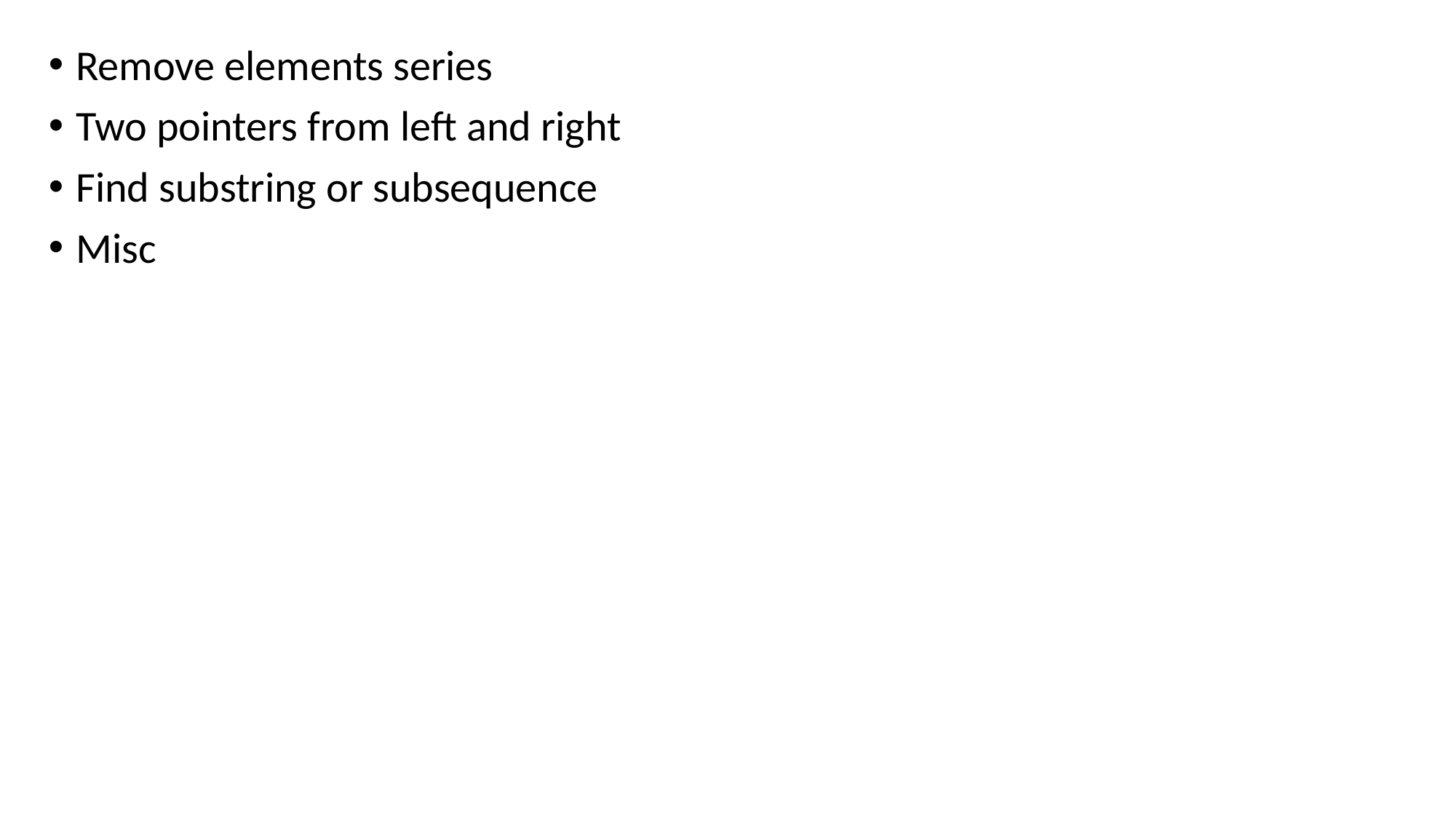

Remove elements series
Two pointers from left and right
Find substring or subsequence
Misc